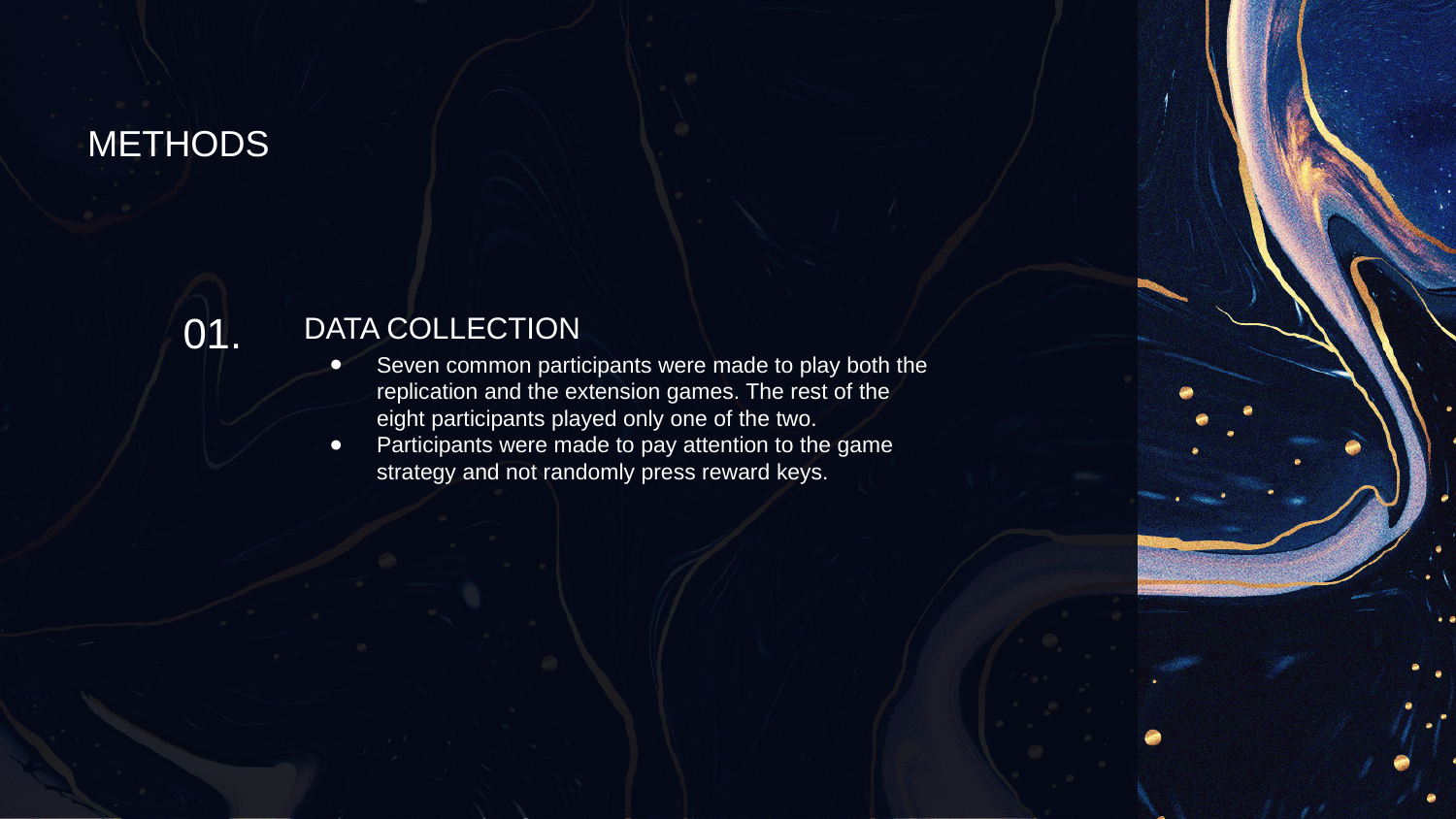

METHODS
01.
DATA COLLECTION
Seven common participants were made to play both the replication and the extension games. The rest of the eight participants played only one of the two.
Participants were made to pay attention to the game strategy and not randomly press reward keys.